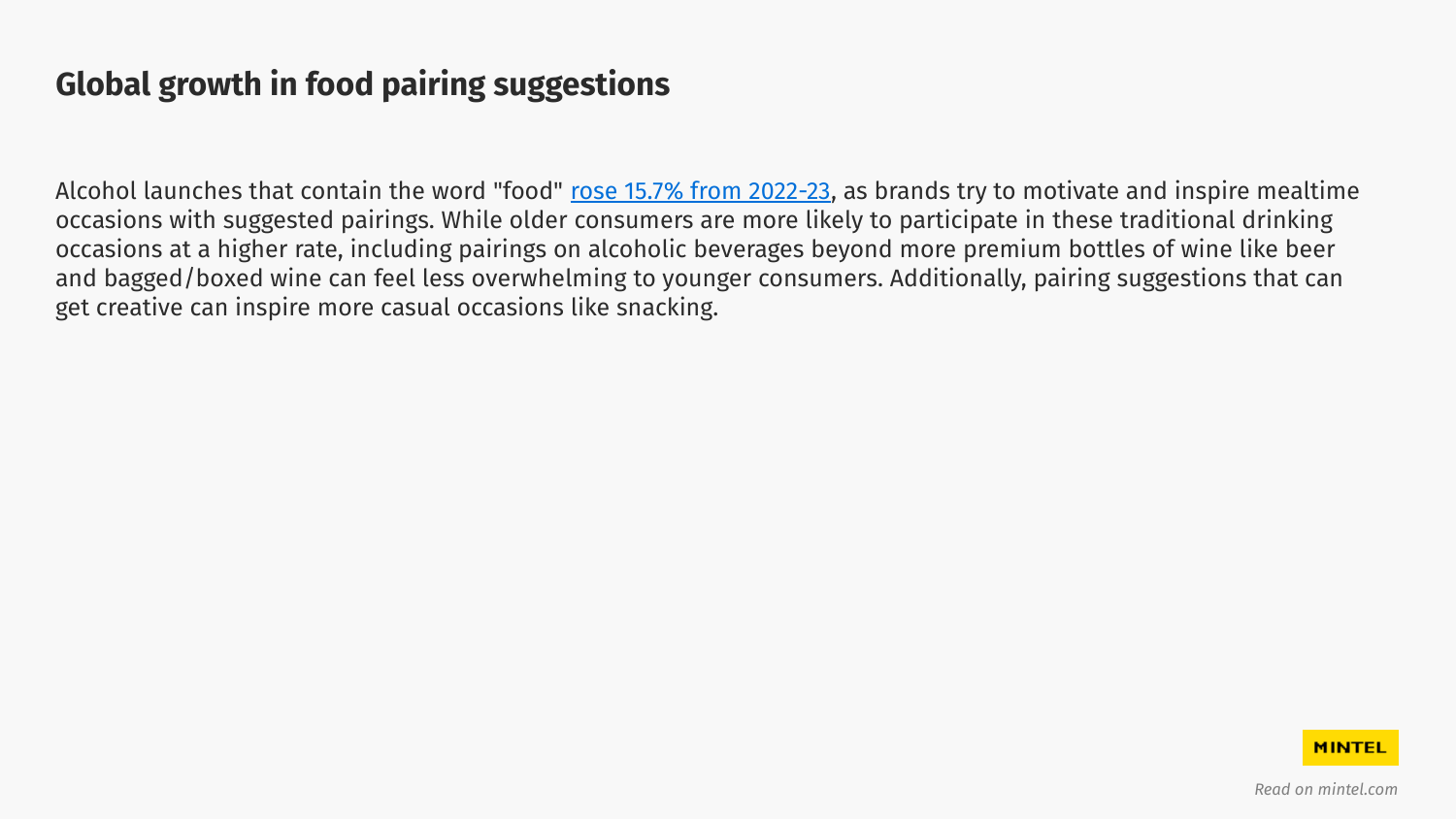

# Global growth in food pairing suggestions
Alcohol launches that contain the word "food" rose 15.7% from 2022-23, as brands try to motivate and inspire mealtime occasions with suggested pairings. While older consumers are more likely to participate in these traditional drinking occasions at a higher rate, including pairings on alcoholic beverages beyond more premium bottles of wine like beer and bagged/boxed wine can feel less overwhelming to younger consumers. Additionally, pairing suggestions that can get creative can inspire more casual occasions like snacking.

Read on mintel.com